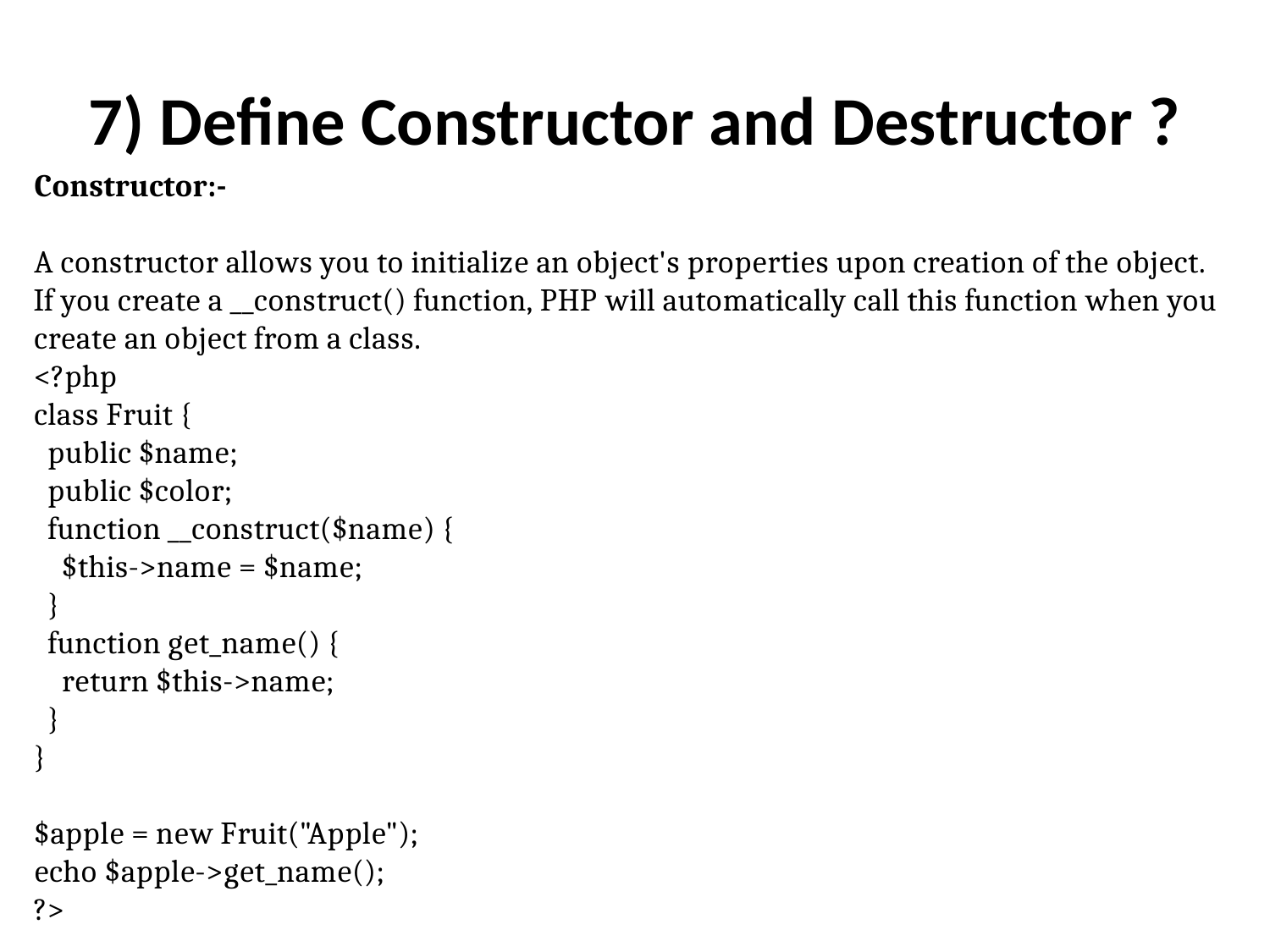

# 7) Define Constructor and Destructor ?
Constructor:-

A constructor allows you to initialize an object's properties upon creation of the object.
If you create a __construct() function, PHP will automatically call this function when you create an object from a class.
<?php
class Fruit {
  public $name;
  public $color;
  function __construct($name) {
    $this->name = $name;
  }
  function get_name() {
    return $this->name;
  }
}
$apple = new Fruit("Apple");
echo $apple->get_name();
?>